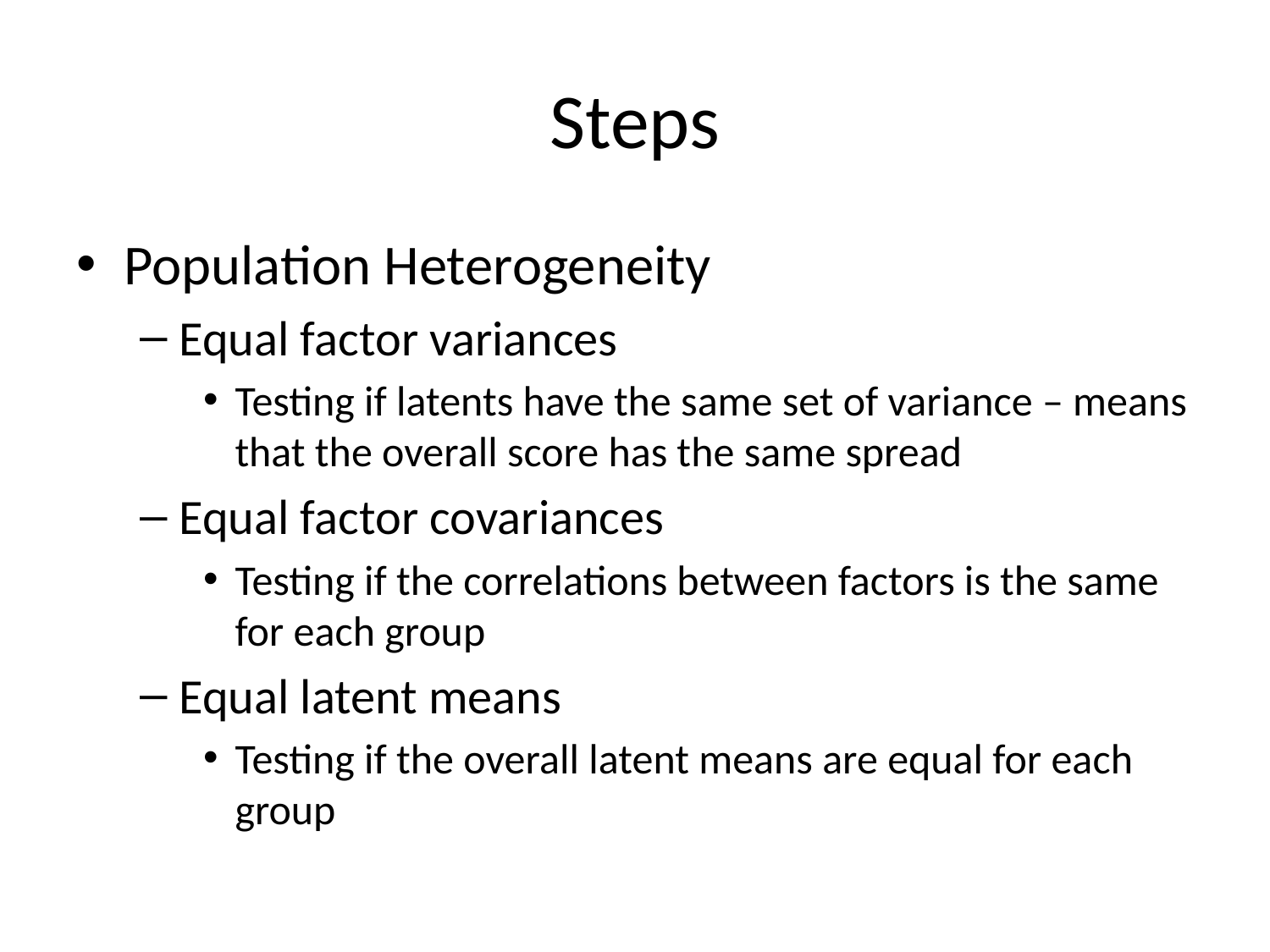

# Steps
Population Heterogeneity
Equal factor variances
Testing if latents have the same set of variance – means that the overall score has the same spread
Equal factor covariances
Testing if the correlations between factors is the same for each group
Equal latent means
Testing if the overall latent means are equal for each group